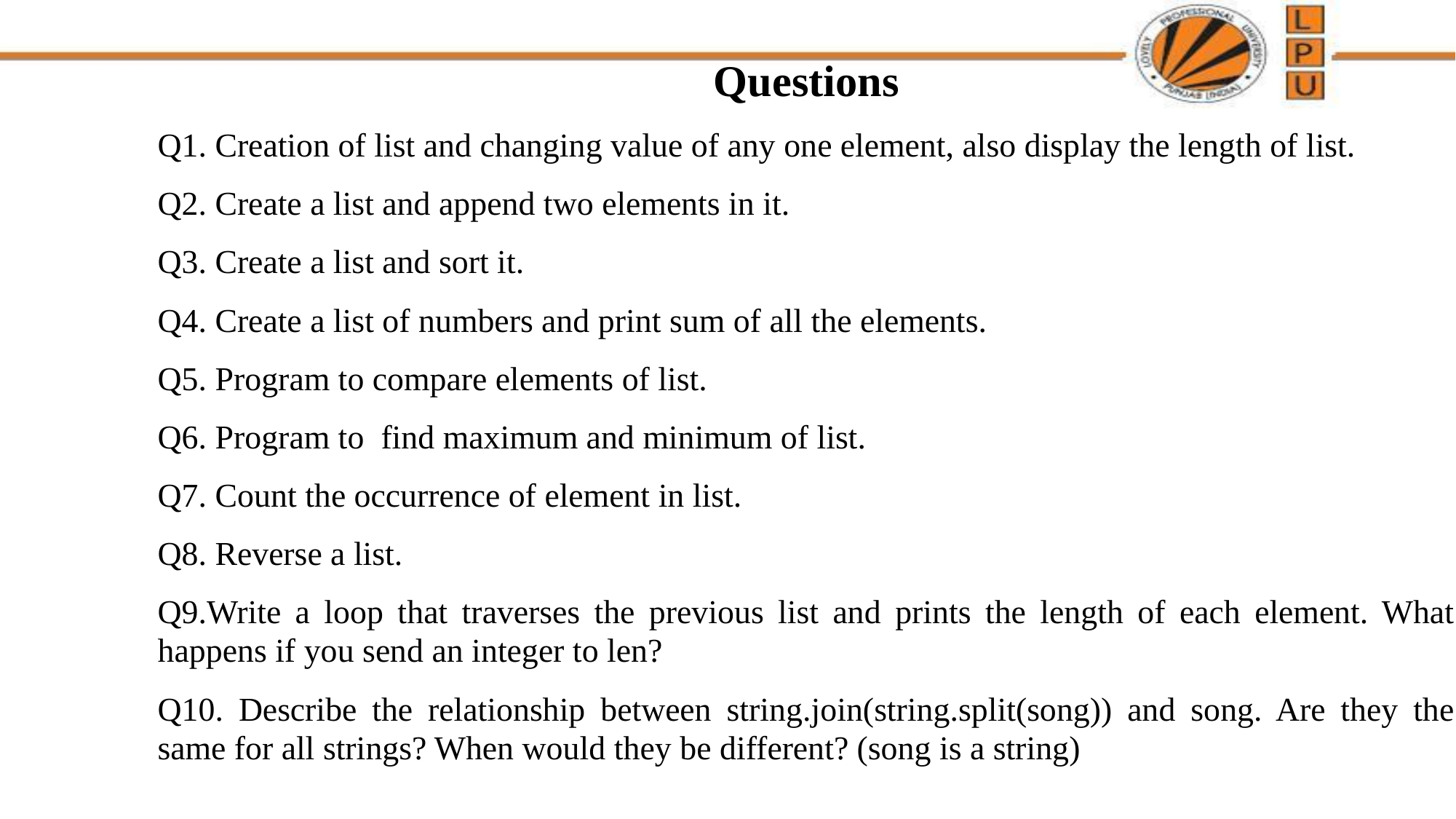

Questions
Q1. Creation of list and changing value of any one element, also display the length of list.
Q2. Create a list and append two elements in it.
Q3. Create a list and sort it.
Q4. Create a list of numbers and print sum of all the elements.
Q5. Program to compare elements of list.
Q6. Program to  find maximum and minimum of list.
Q7. Count the occurrence of element in list.
Q8. Reverse a list.
Q9.Write a loop that traverses the previous list and prints the length of each element. What happens if you send an integer to len?
Q10. Describe the relationship between string.join(string.split(song)) and song. Are they the same for all strings? When would they be different? (song is a string)